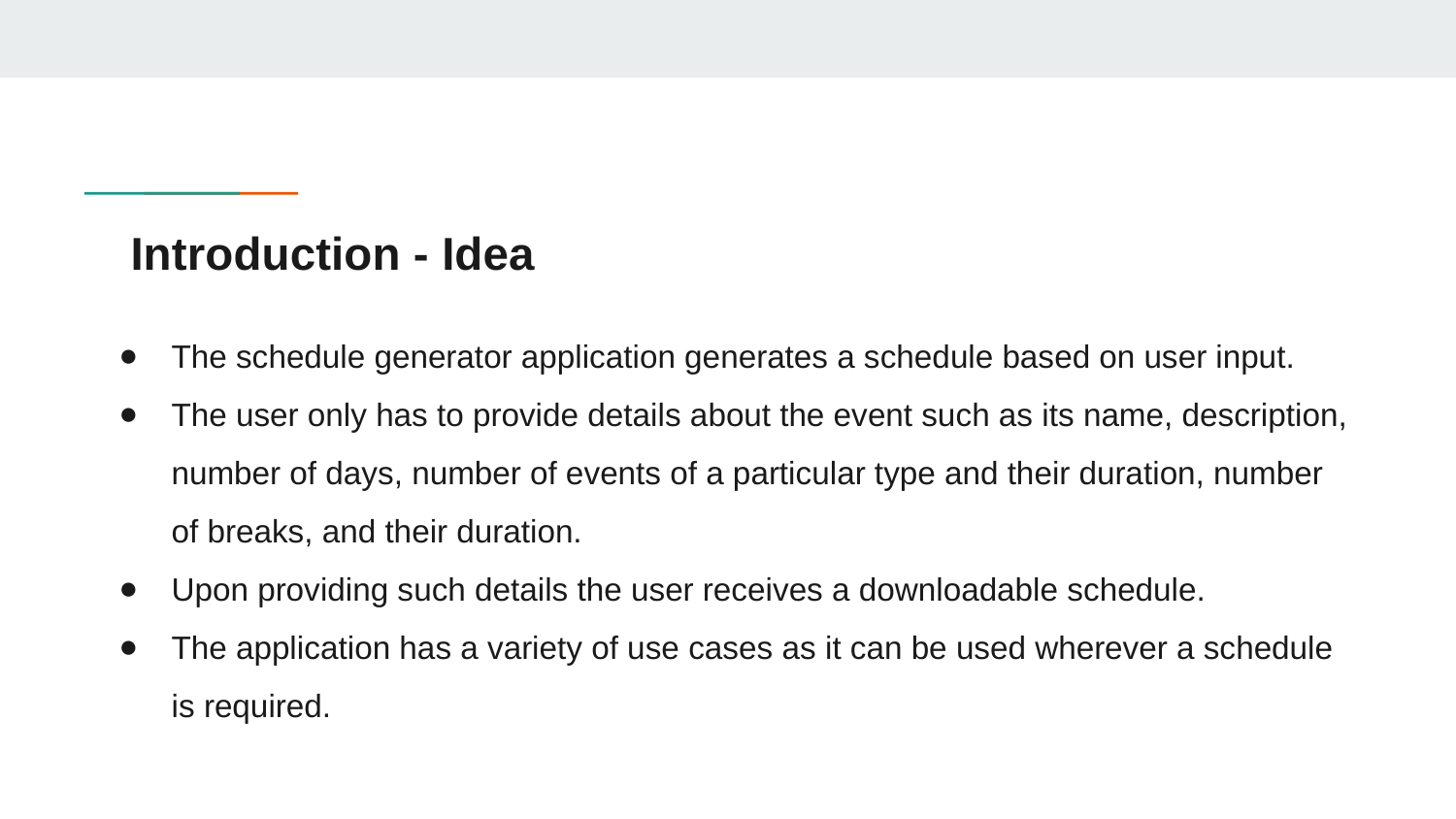

# Introduction - Idea
The schedule generator application generates a schedule based on user input.
The user only has to provide details about the event such as its name, description, number of days, number of events of a particular type and their duration, number of breaks, and their duration.
Upon providing such details the user receives a downloadable schedule.
The application has a variety of use cases as it can be used wherever a schedule is required.